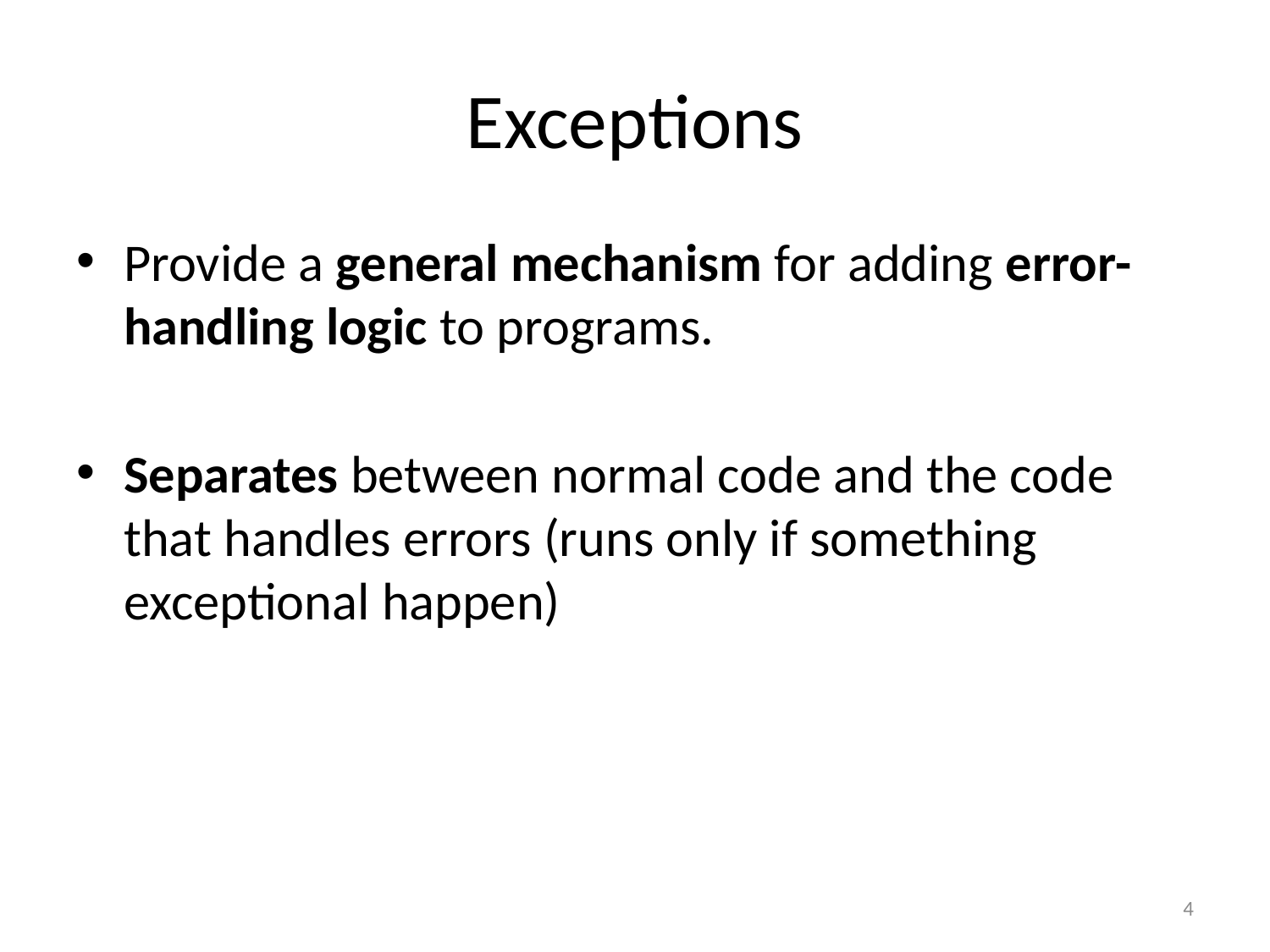

# Exceptions
Provide a general mechanism for adding error-handling logic to programs.

Separates between normal code and the code that handles errors (runs only if something exceptional happen)
4